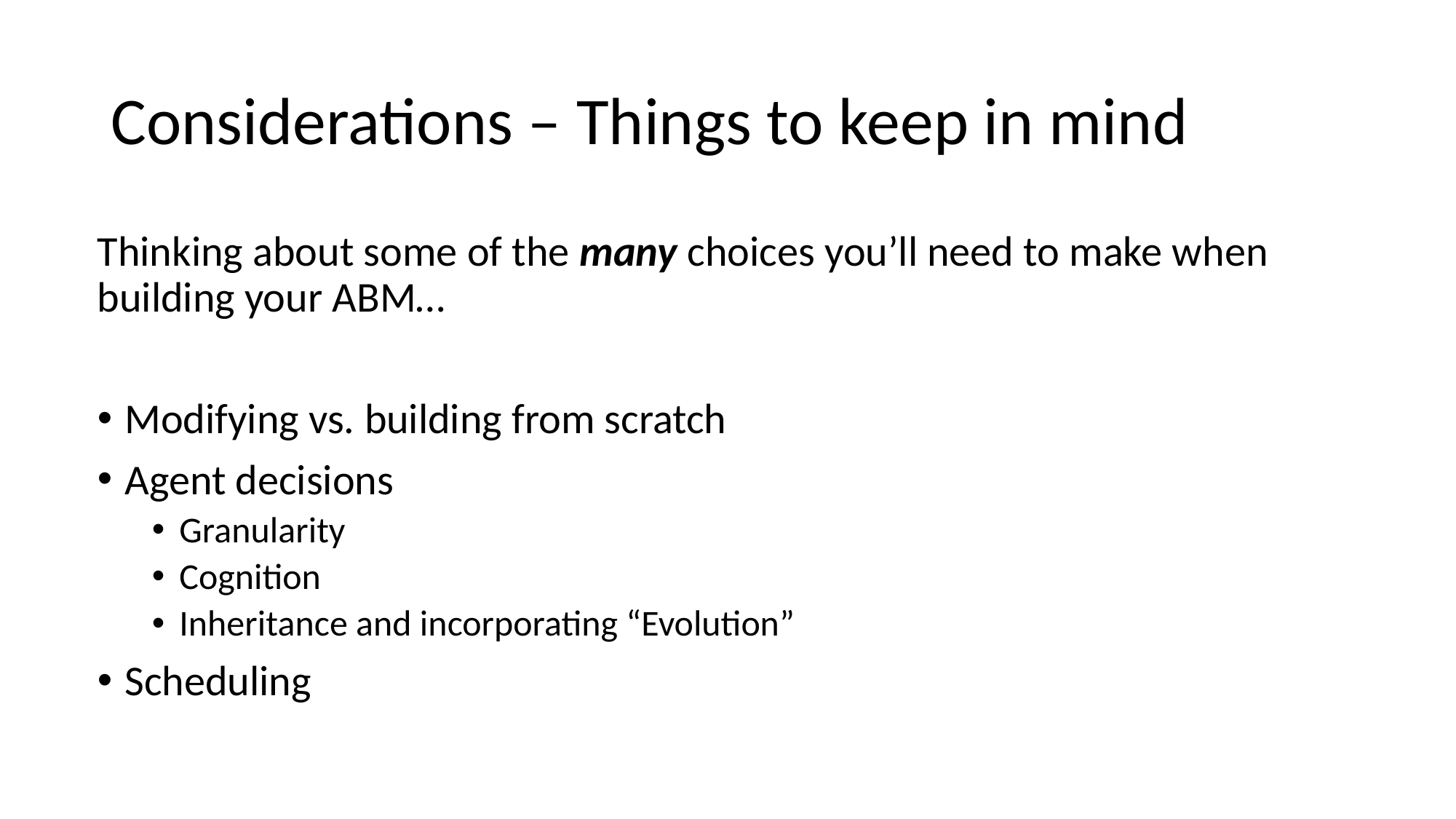

# Considerations – Things to keep in mind
Thinking about some of the many choices you’ll need to make when building your ABM…

Modifying vs. building from scratch
Agent decisions
Granularity
Cognition
Inheritance and incorporating “Evolution”
Scheduling